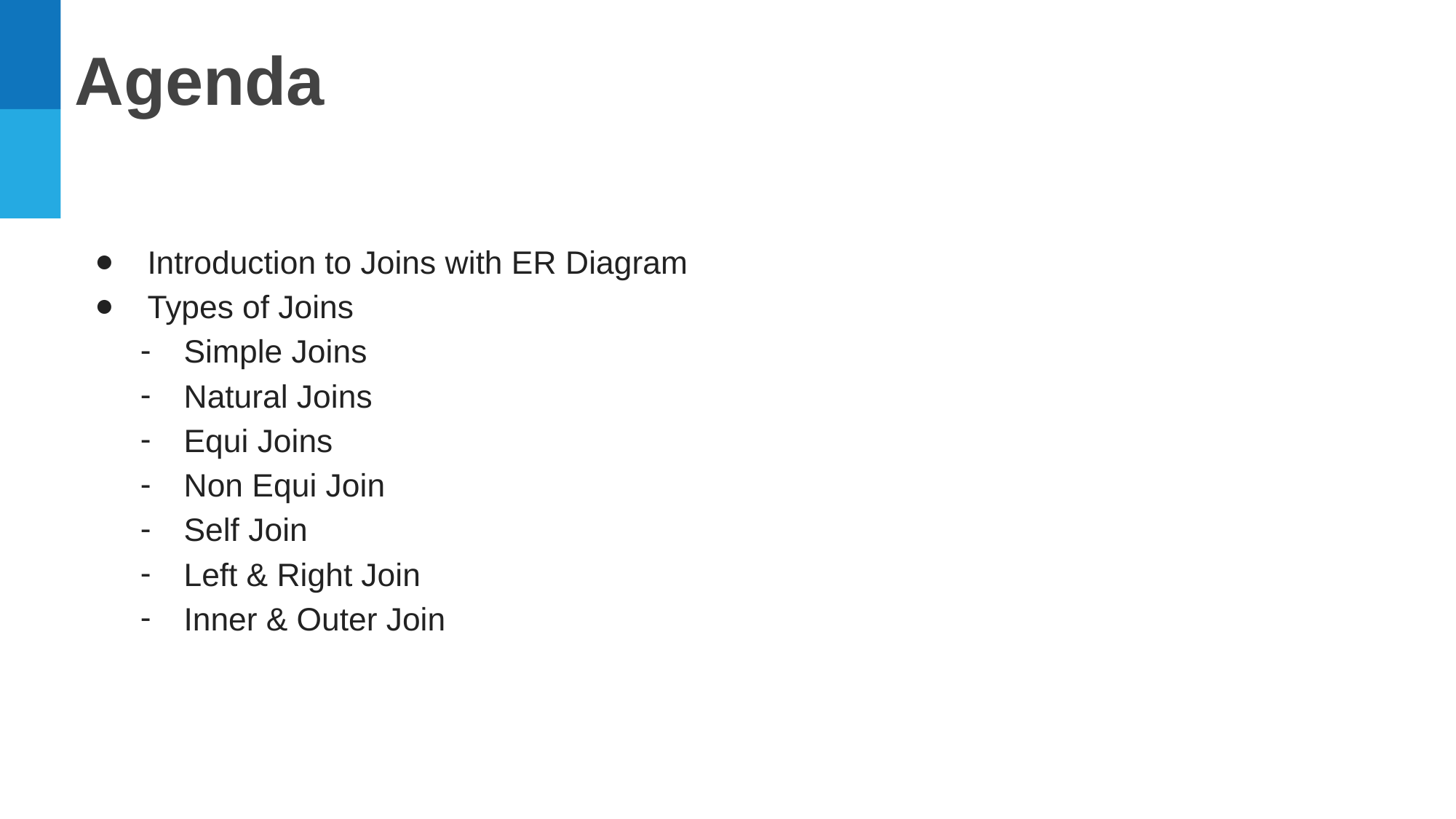

Agenda
SL

Introduction to Joins with ER Diagram
Types of Joins
Simple Joins
Natural Joins
Equi Joins
Non Equi Join
Self Join
Left & Right Join
Inner & Outer Join